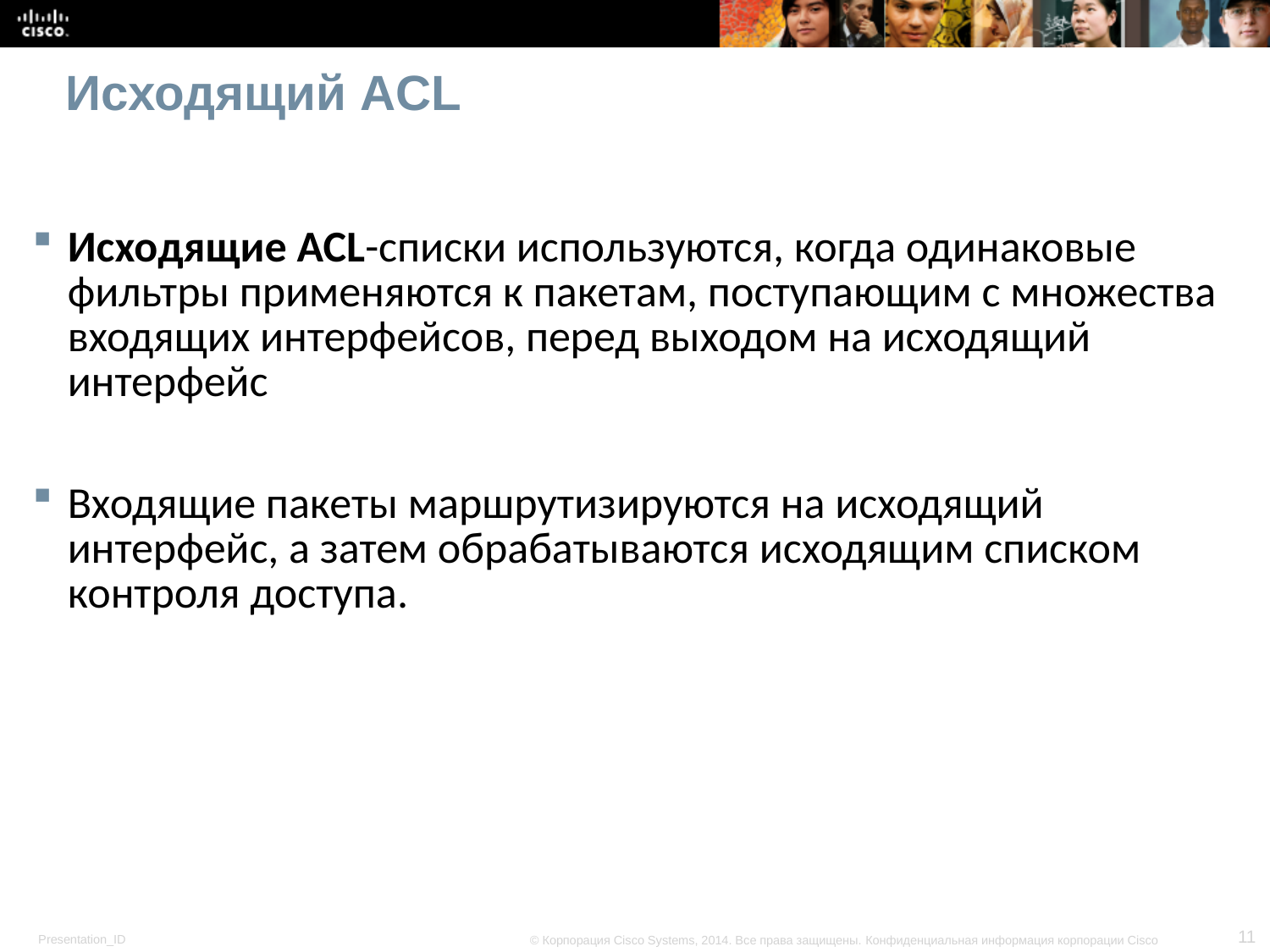

# Исходящий ACL

Исходящие ACL-списки используются, когда одинаковые фильтры применяются к пакетам, поступающим с множества входящих интерфейсов, перед выходом на исходящий интерфейс

Входящие пакеты маршрутизируются на исходящий интерфейс, а затем обрабатываются исходящим списком контроля доступа.